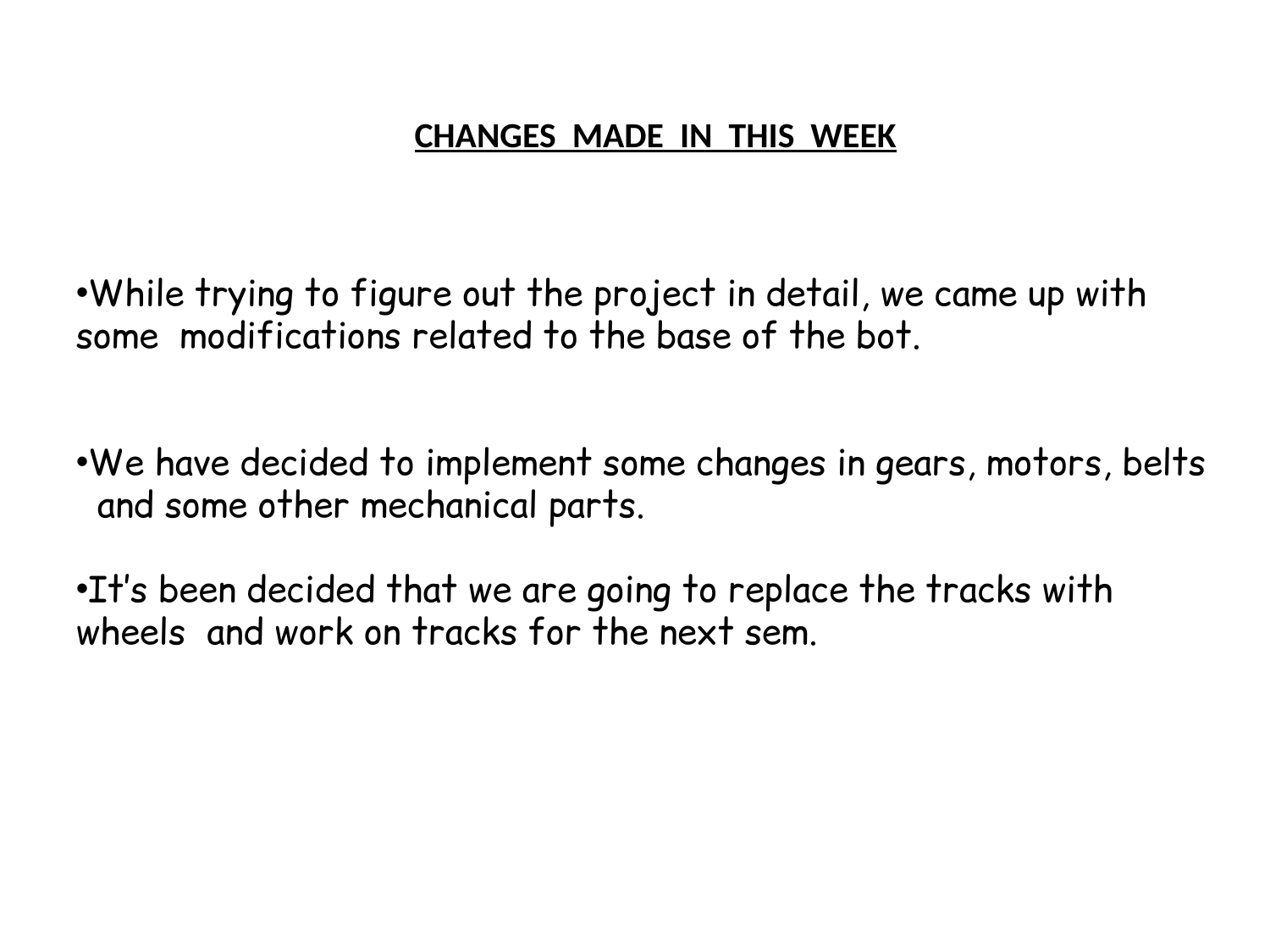

CHANGES  MADE  IN  THIS  WEEK
While trying to figure out the project in detail, we came up with some  modifications related to the base of the bot.

We have decided to implement some changes in gears, motors, belts
  and some other mechanical parts.

It’s been decided that we are going to replace the tracks with           wheels  and work on tracks for the next sem.